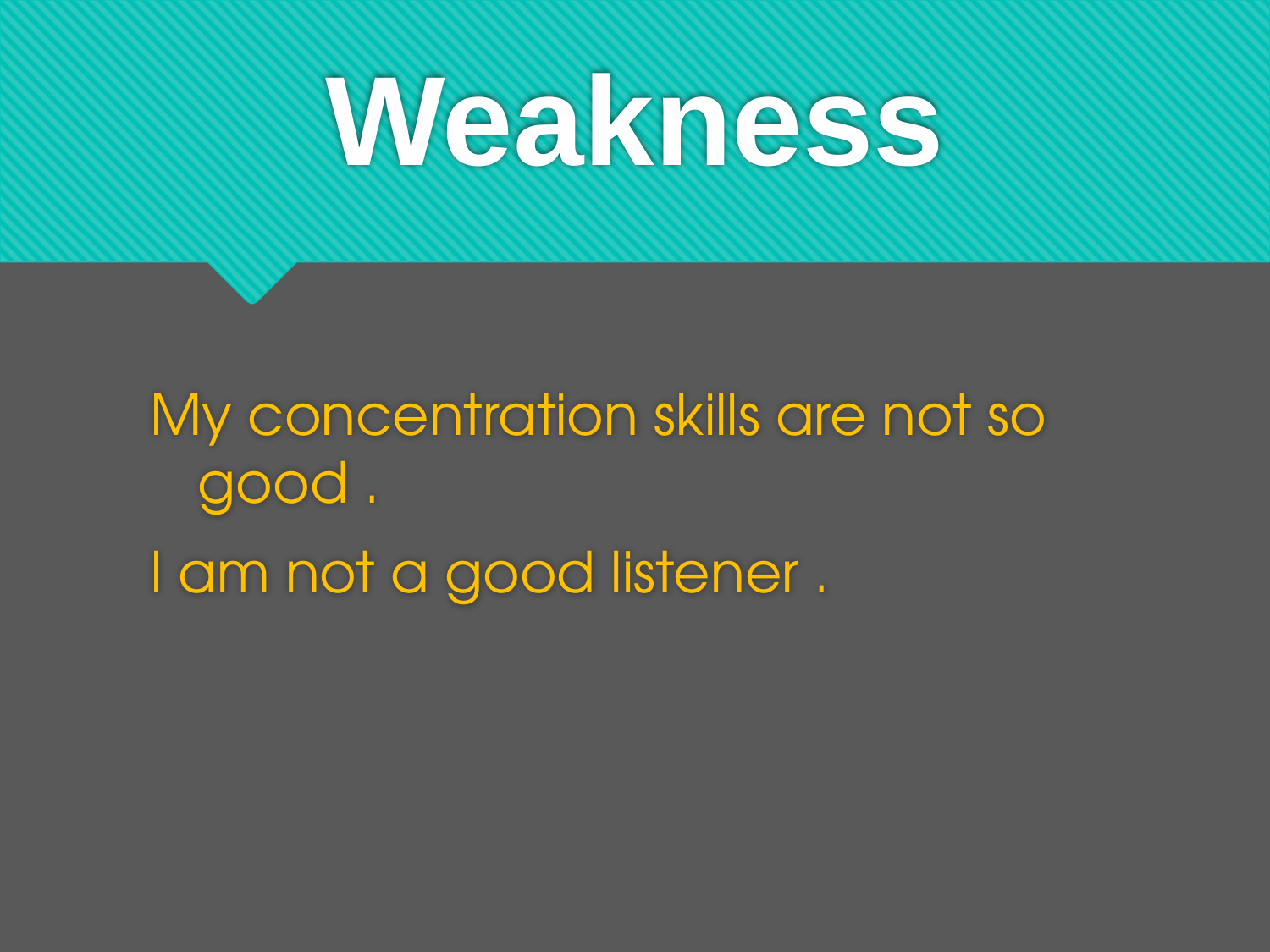

# Weakness
My concentration skills are not so good .
I am not a good listener .